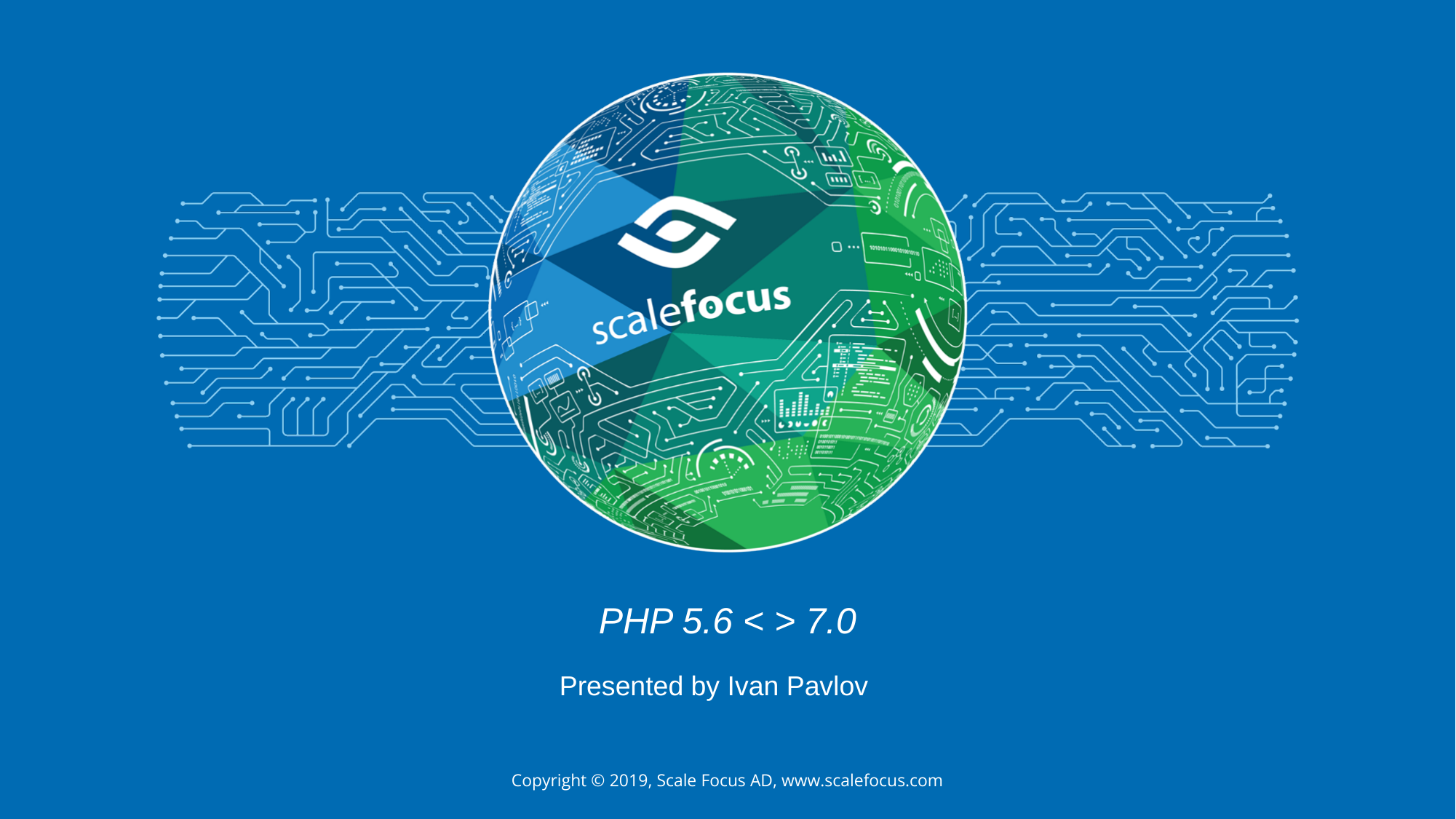

PHP 5.6 < > 7.0
Presented by Ivan Pavlov